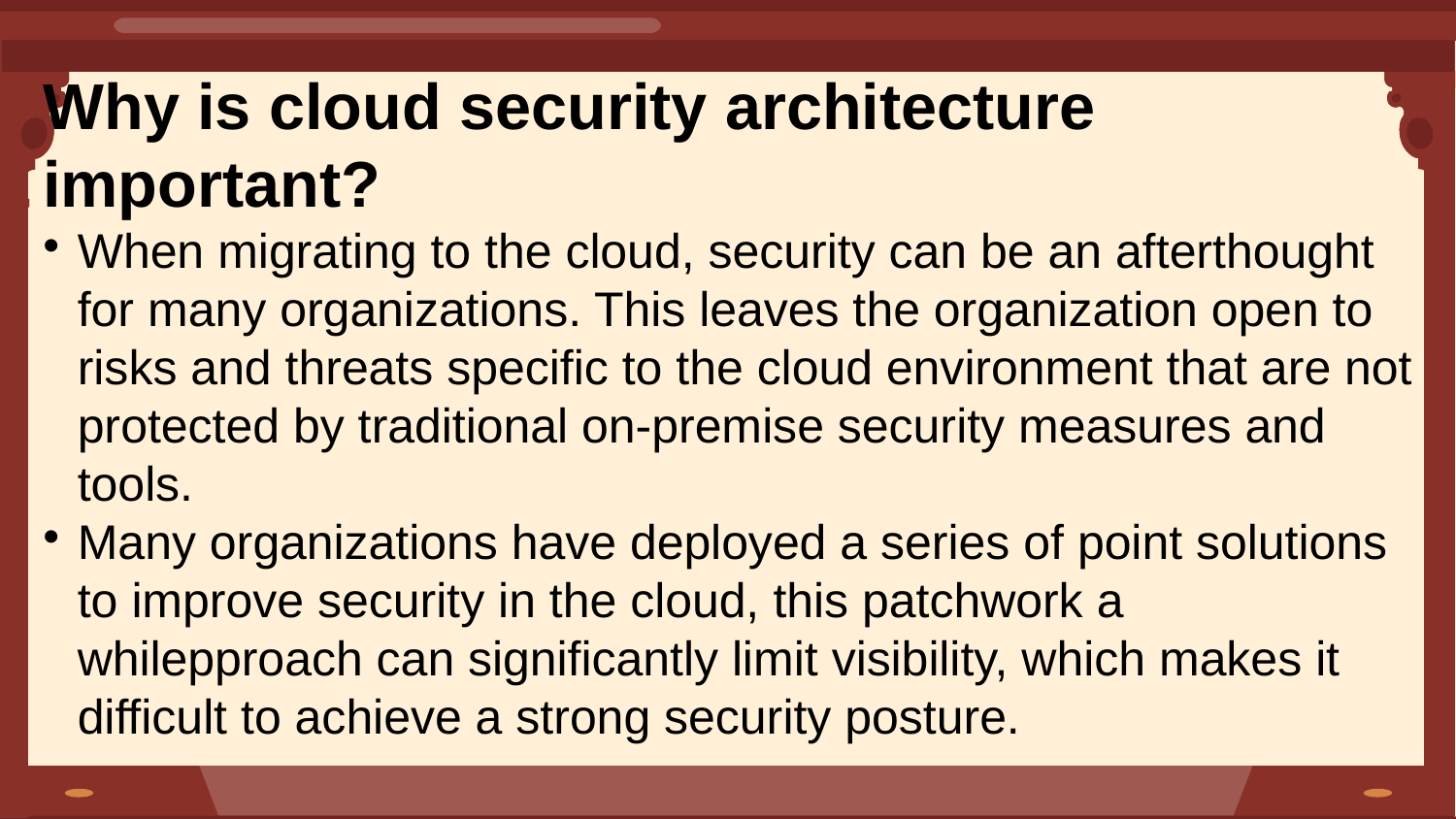

Why is cloud security architecture important?
When migrating to the cloud, security can be an afterthought for many organizations. This leaves the organization open to risks and threats specific to the cloud environment that are not protected by traditional on-premise security measures and tools.
Many organizations have deployed a series of point solutions to improve security in the cloud, this patchwork a whilepproach can significantly limit visibility, which makes it difficult to achieve a strong security posture.